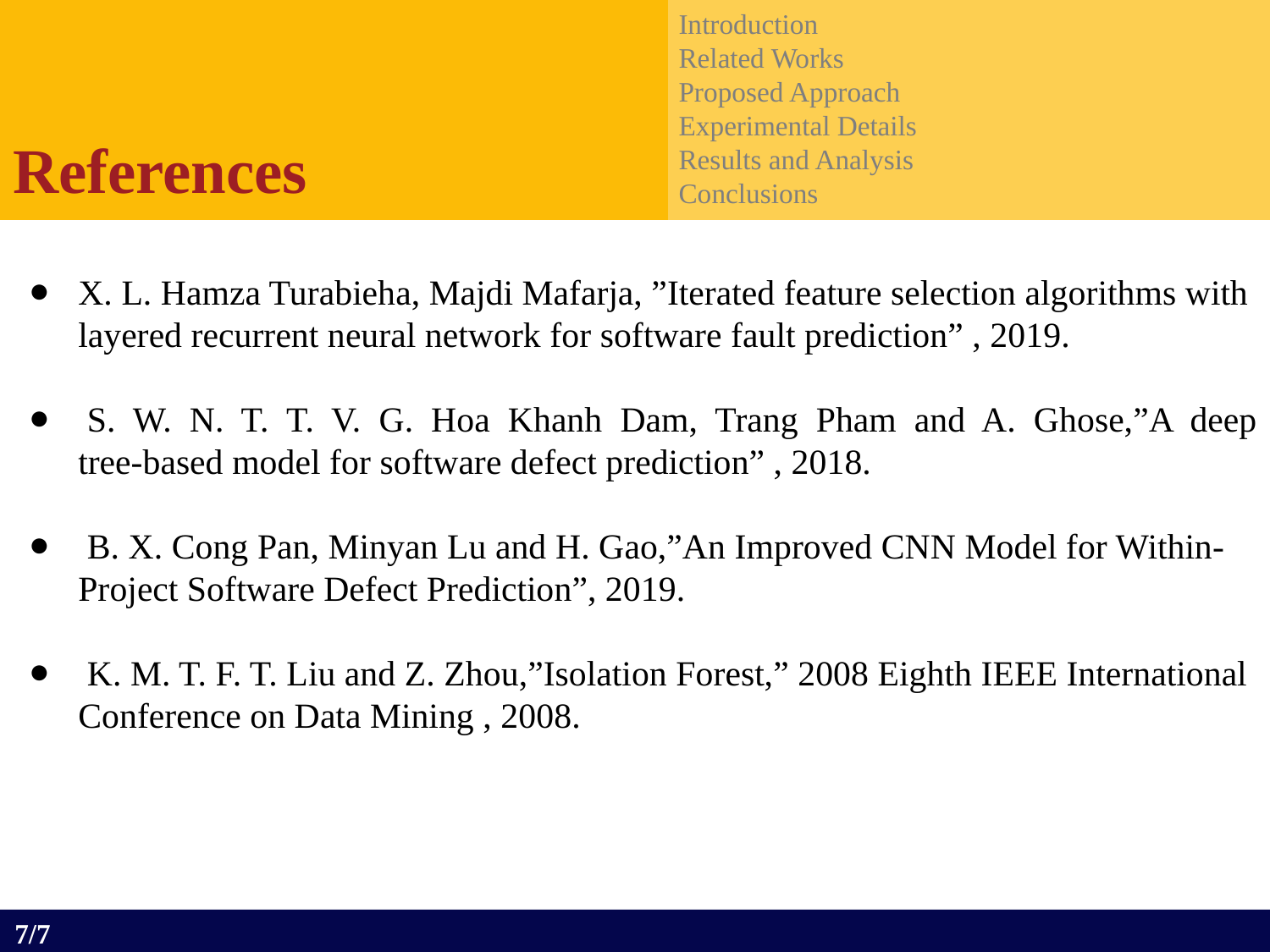

Introduction
Related Works
Proposed Approach
Experimental Details
Results and Analysis
Conclusions

References

X. L. Hamza Turabieha, Majdi Mafarja, ”Iterated feature selection algorithms with  layered recurrent neural network for software fault prediction” , 2019.

 S.  W.  N.  T.  T.  V.  G.  Hoa  Khanh  Dam,  Trang  Pham  and  A.  Ghose,”A  deep tree-based model for software defect prediction” , 2018.

 B. X. Cong Pan, Minyan Lu and H. Gao,”An Improved CNN Model for Within-Project Software Defect Prediction”, 2019.

 K. M. T. F. T. Liu and Z. Zhou,”Isolation Forest,” 2008 Eighth IEEE International Conference on Data Mining , 2008.

7/7